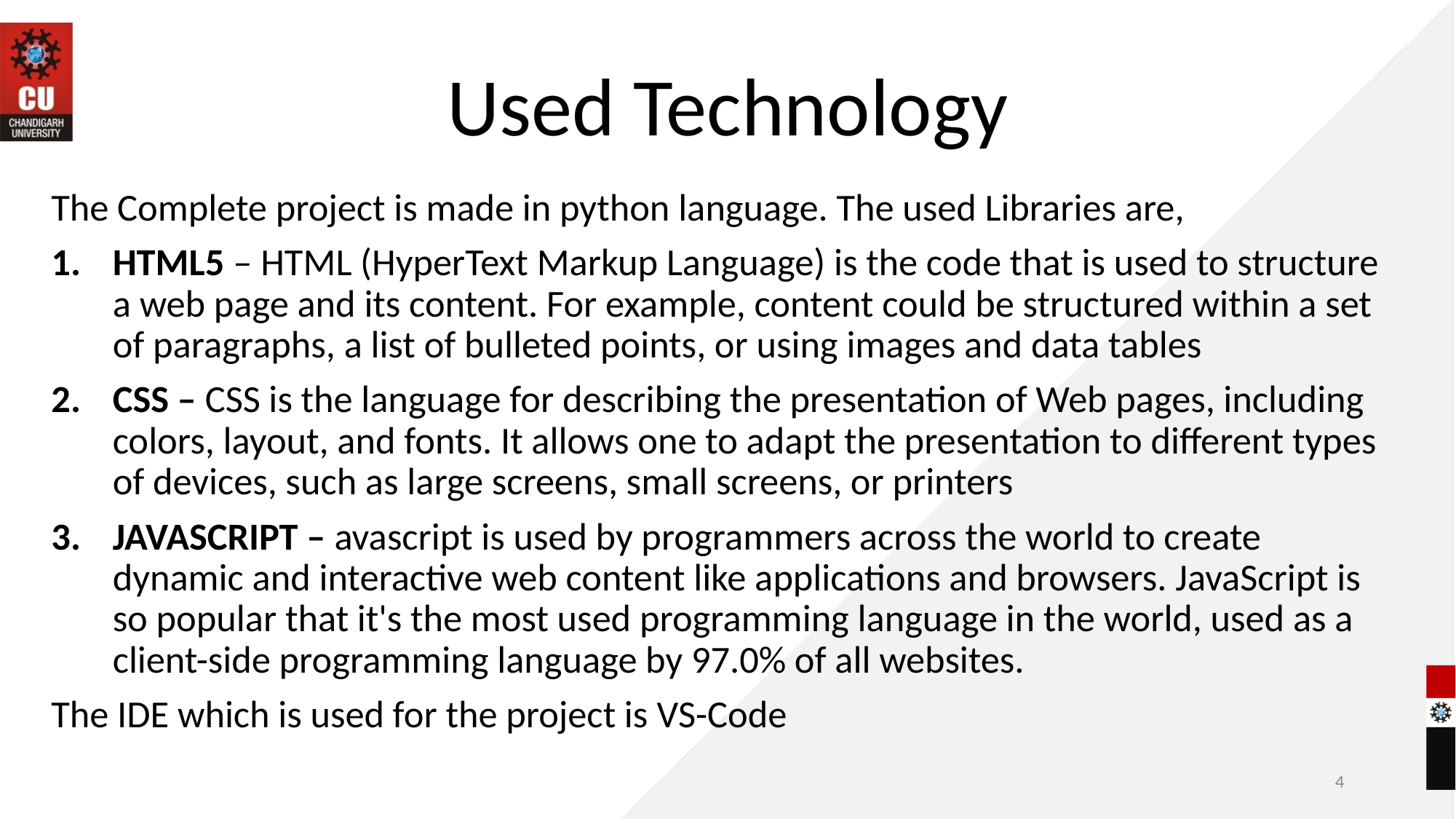

# Used Technology
The Complete project is made in python language. The used Libraries are,
HTML5 – HTML (HyperText Markup Language) is the code that is used to structure a web page and its content. For example, content could be structured within a set of paragraphs, a list of bulleted points, or using images and data tables
CSS – CSS is the language for describing the presentation of Web pages, including colors, layout, and fonts. It allows one to adapt the presentation to different types of devices, such as large screens, small screens, or printers
JAVASCRIPT – avascript is used by programmers across the world to create dynamic and interactive web content like applications and browsers. JavaScript is so popular that it's the most used programming language in the world, used as a client-side programming language by 97.0% of all websites.
The IDE which is used for the project is VS-Code
4